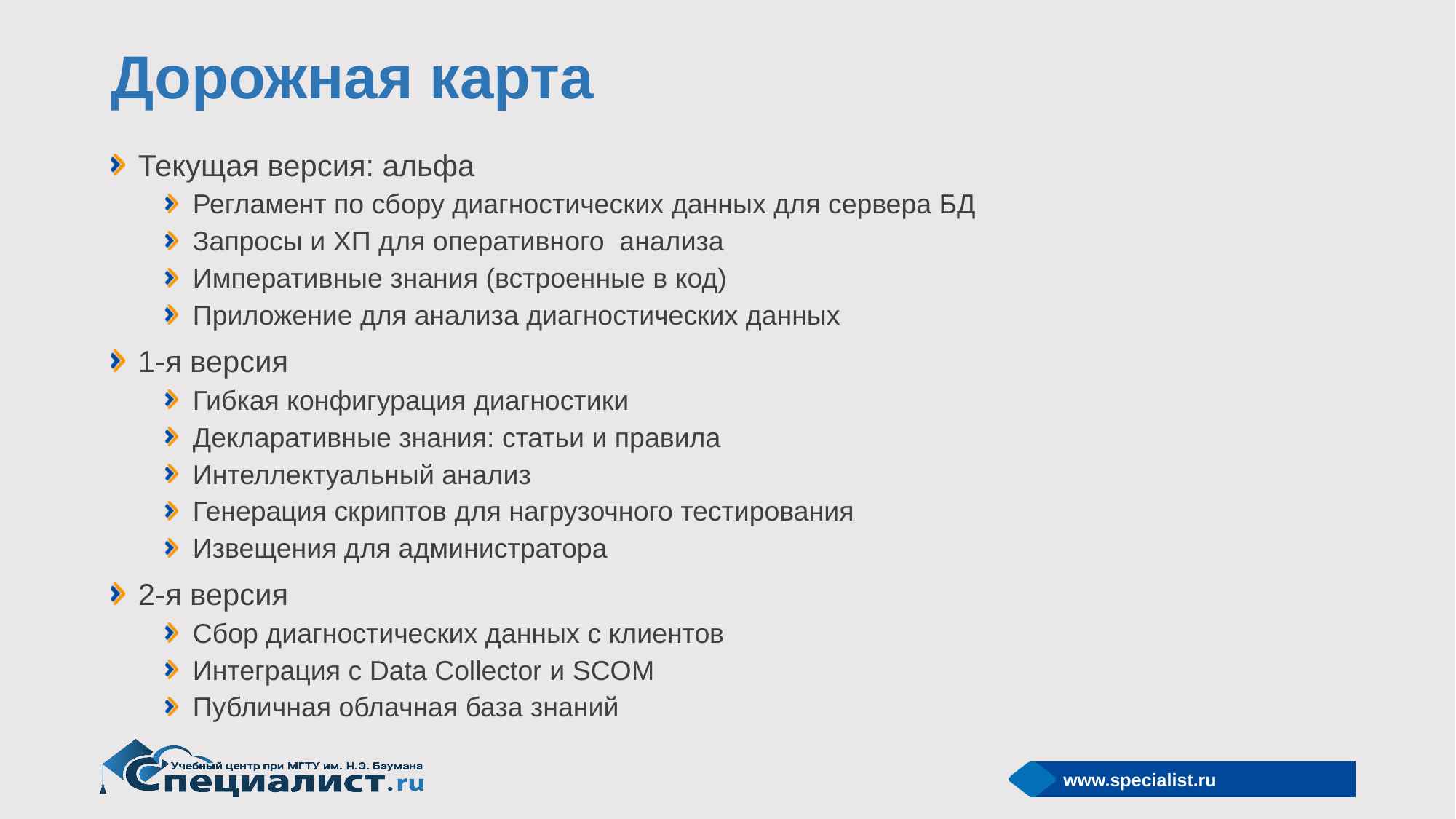

# Дорожная карта
Текущая версия: альфа
Регламент по сбору диагностических данных для сервера БД
Запросы и ХП для оперативного  анализа
Императивные знания (встроенные в код)
Приложение для анализа диагностических данных
1-я версия
Гибкая конфигурация диагностики
Декларативные знания: статьи и правила
Интеллектуальный анализ
Генерация скриптов для нагрузочного тестирования
Извещения для администратора
2-я версия
Сбор диагностических данных с клиентов
Интеграция с Data Collector и SCOM
Публичная облачная база знаний